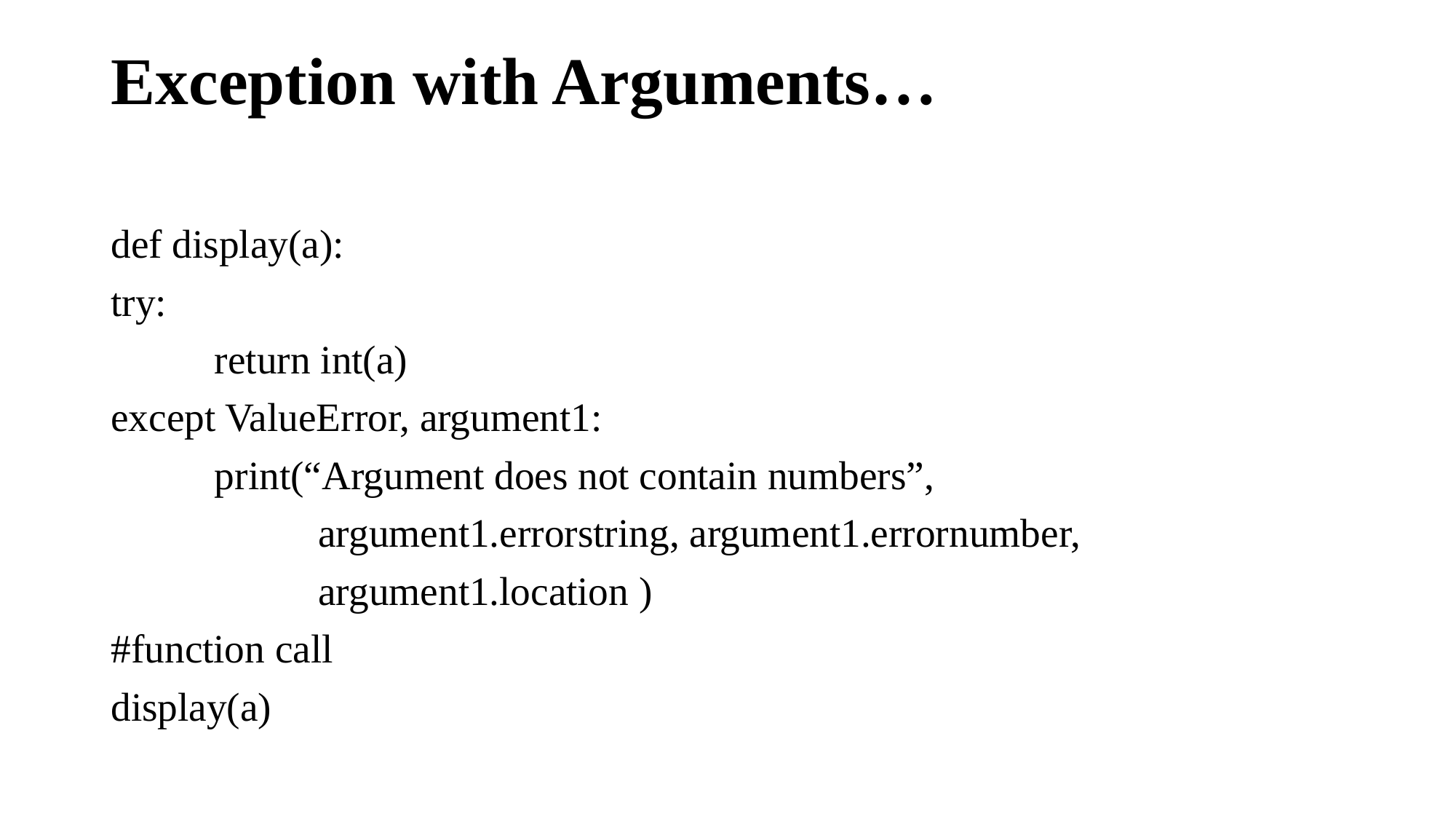

# Exception with Arguments…
def display(a):
try:
	return int(a)
except ValueError, argument1:
	print(“Argument does not contain numbers”,
		argument1.errorstring, argument1.errornumber,
		argument1.location )
#function call
display(a)